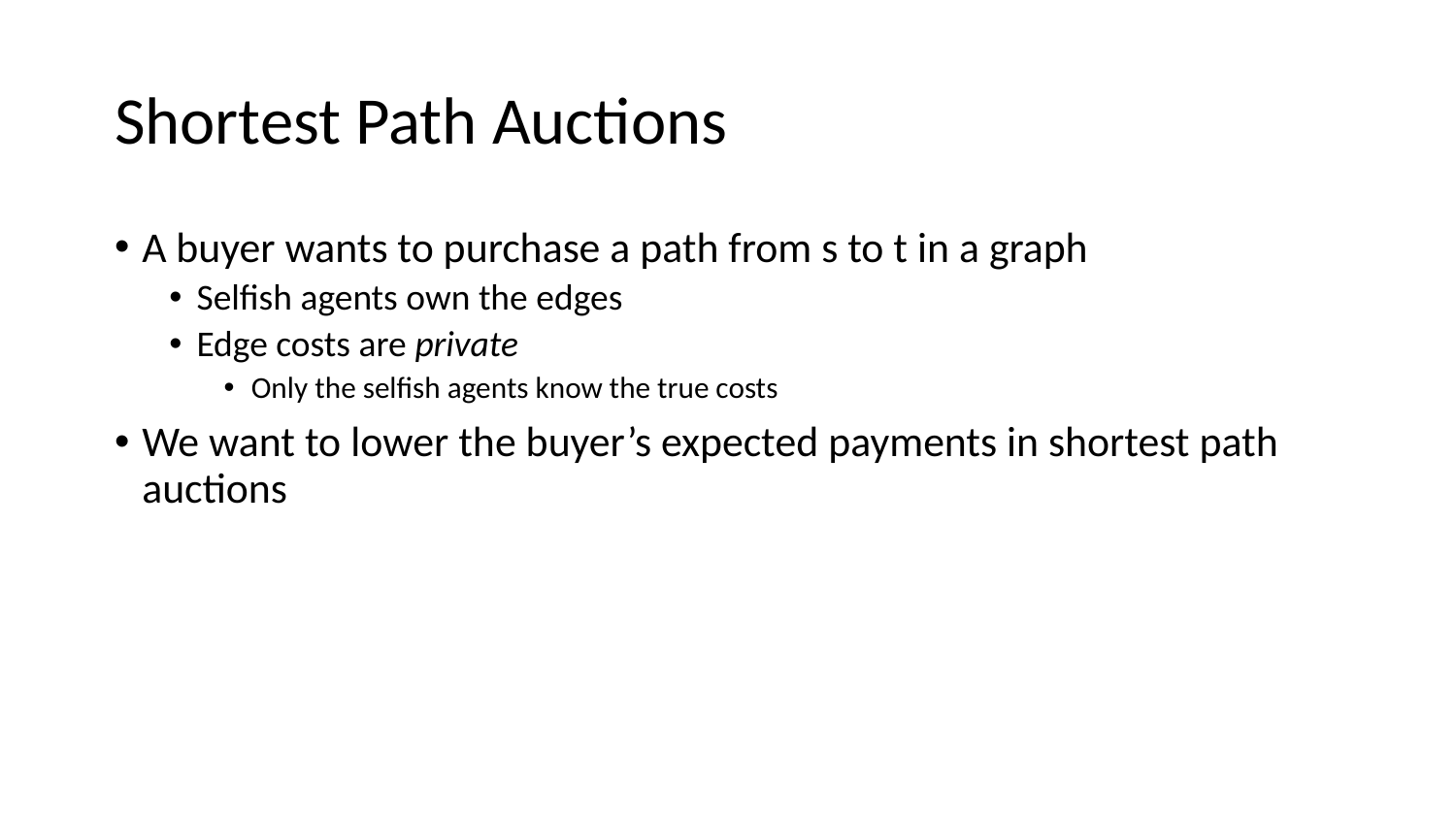

# Shortest Path Auctions
A buyer wants to purchase a path from s to t in a graph
Selfish agents own the edges
Edge costs are private
Only the selfish agents know the true costs
We want to lower the buyer’s expected payments in shortest path auctions